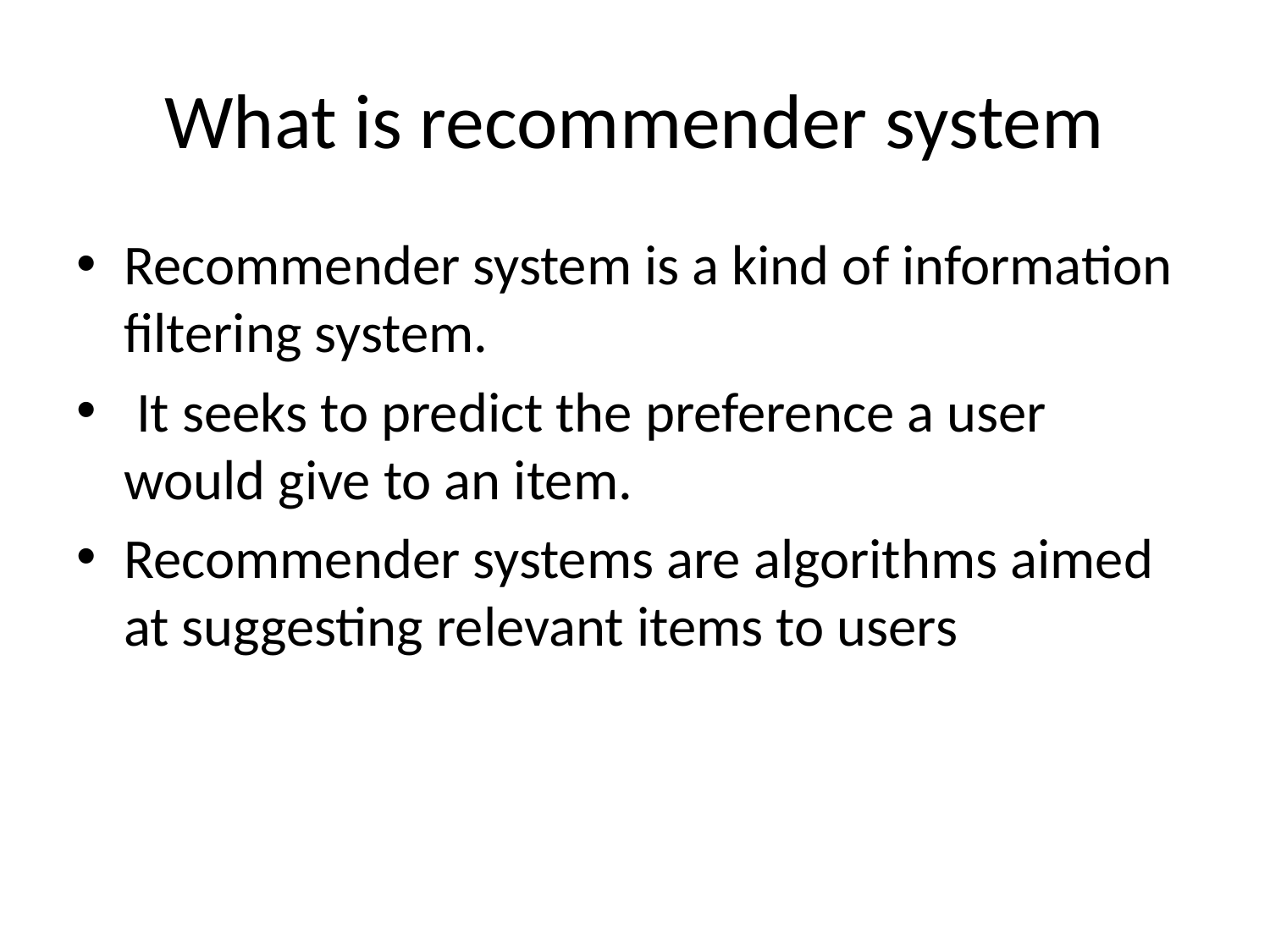

# What is recommender system
Recommender system is a kind of information filtering system.
 It seeks to predict the preference a user would give to an item.
Recommender systems are algorithms aimed at suggesting relevant items to users